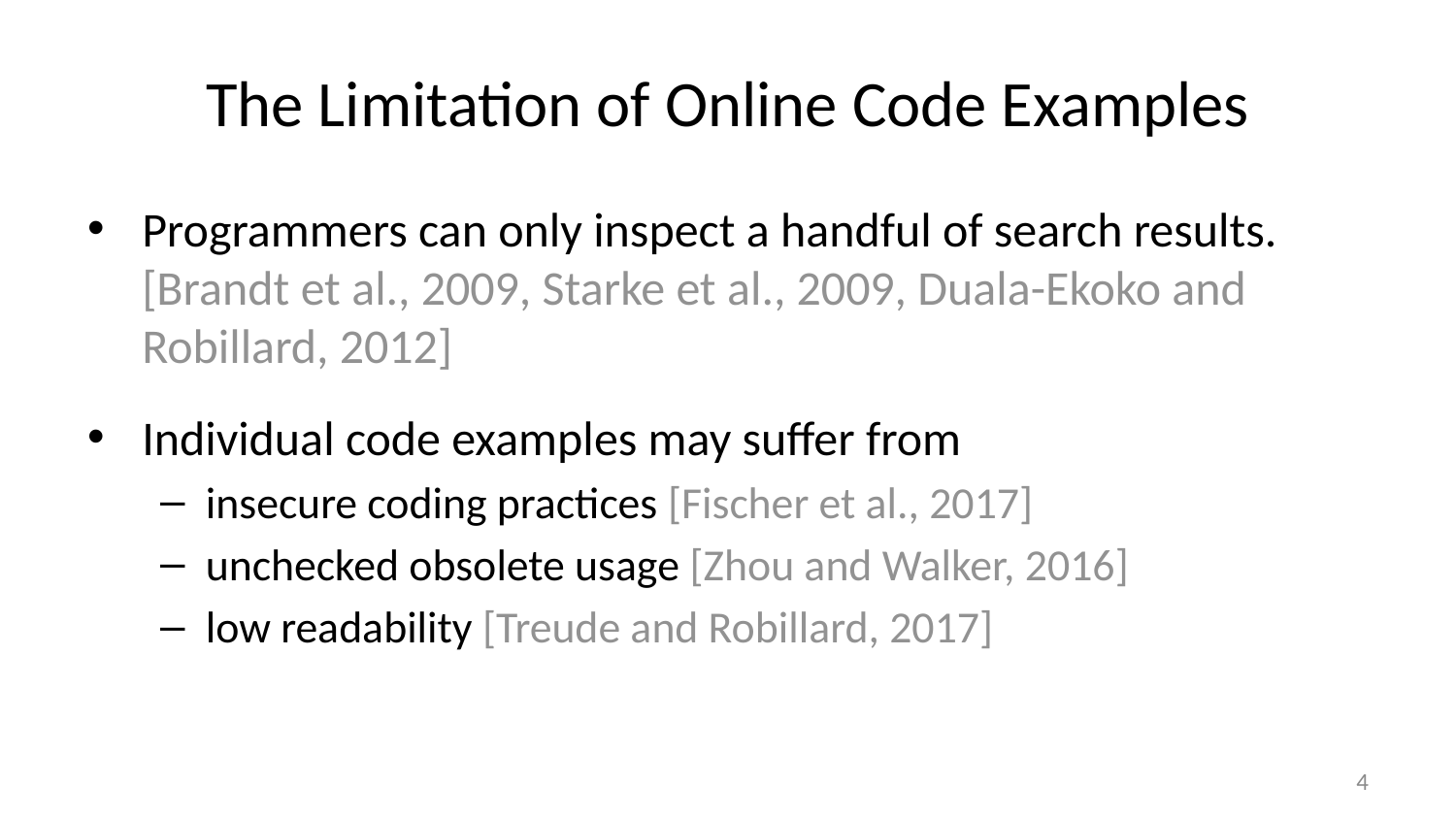

# The Limitation of Online Code Examples
Programmers can only inspect a handful of search results. [Brandt et al., 2009, Starke et al., 2009, Duala-Ekoko and Robillard, 2012]
Individual code examples may suffer from
insecure coding practices [Fischer et al., 2017]
unchecked obsolete usage [Zhou and Walker, 2016]
low readability [Treude and Robillard, 2017]

4